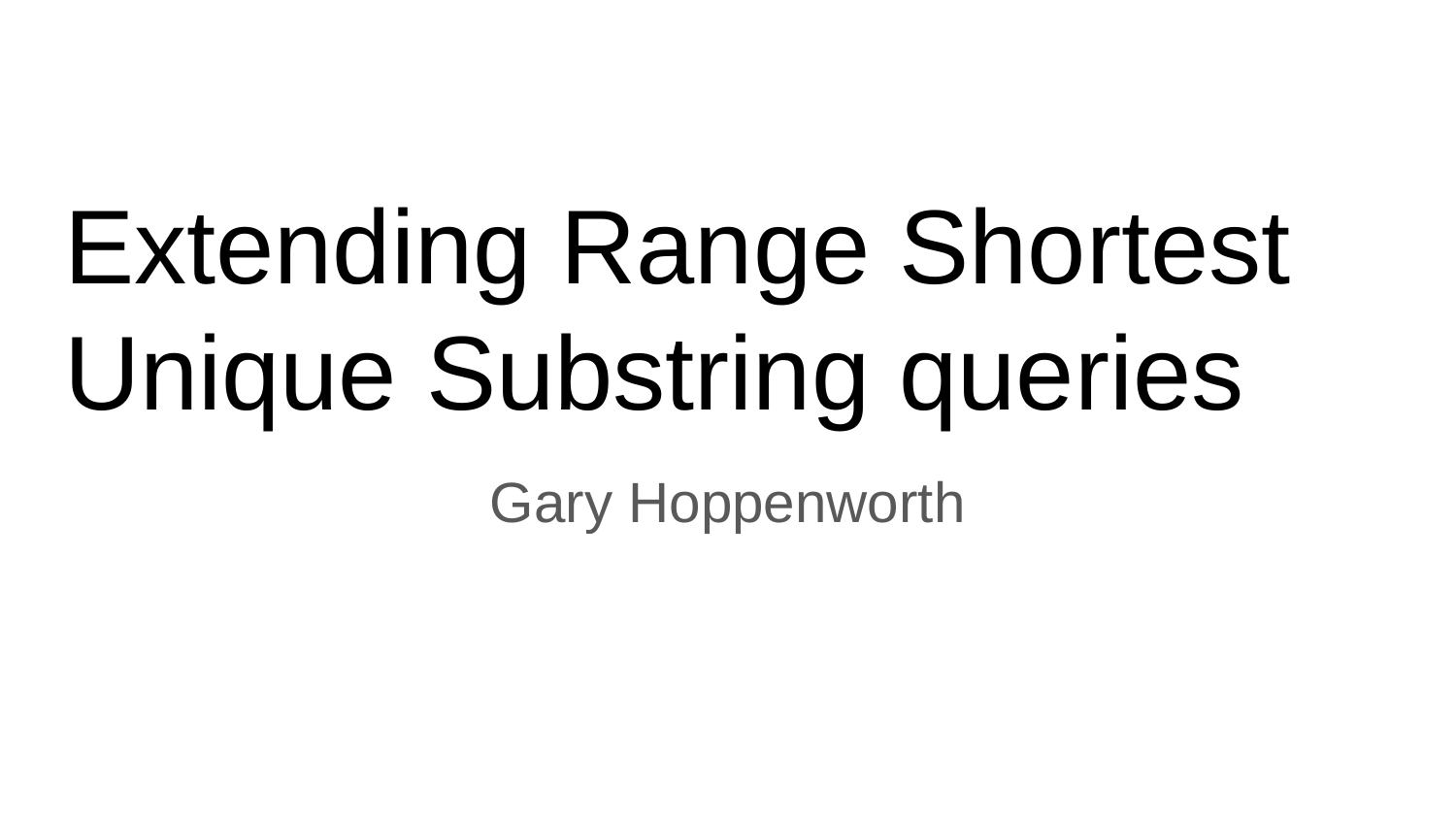

# Extending Range Shortest Unique Substring queries
Gary Hoppenworth